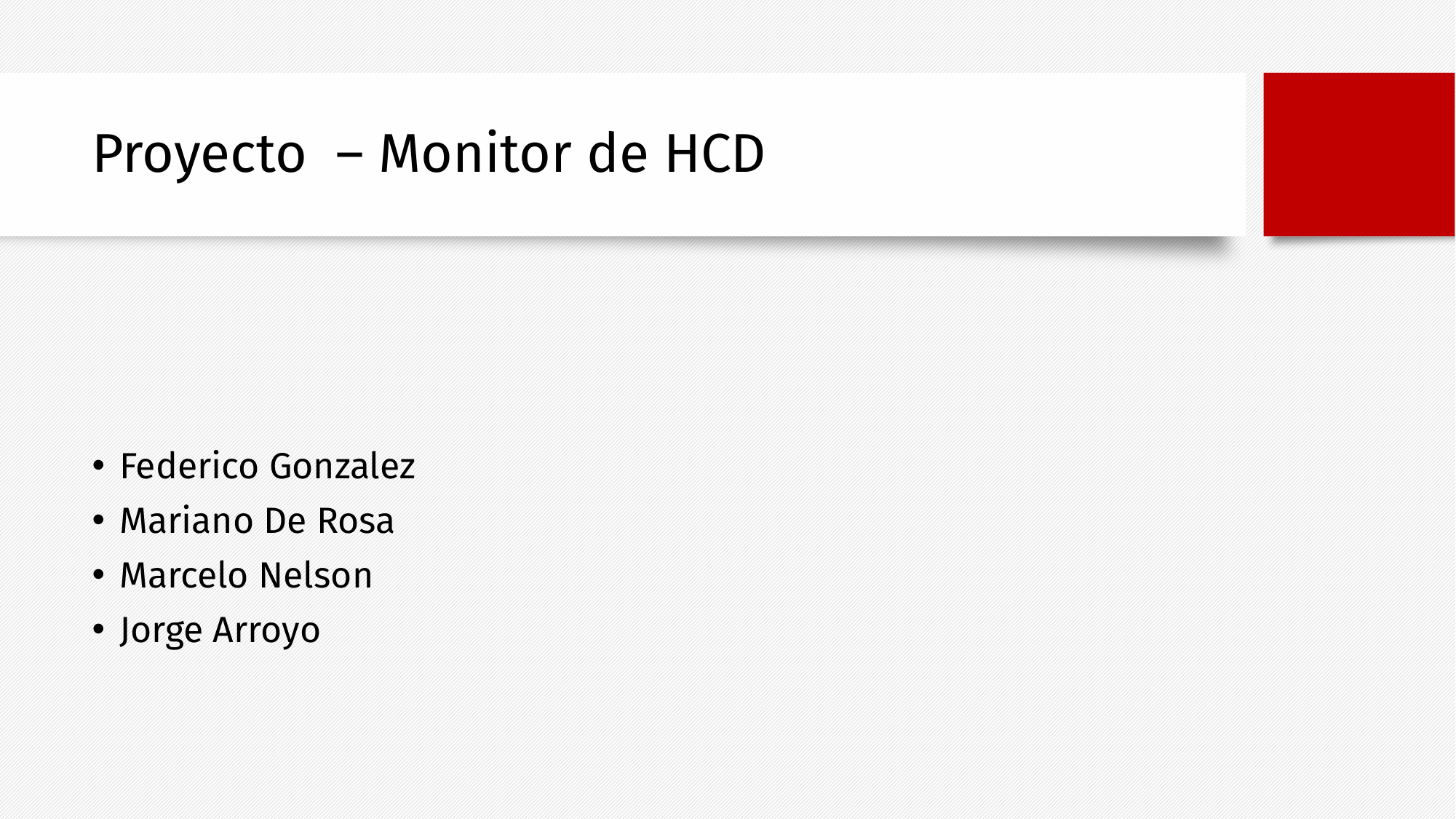

# Proyecto  – Monitor de HCD
Federico Gonzalez
Mariano De Rosa
Marcelo Nelson
Jorge Arroyo